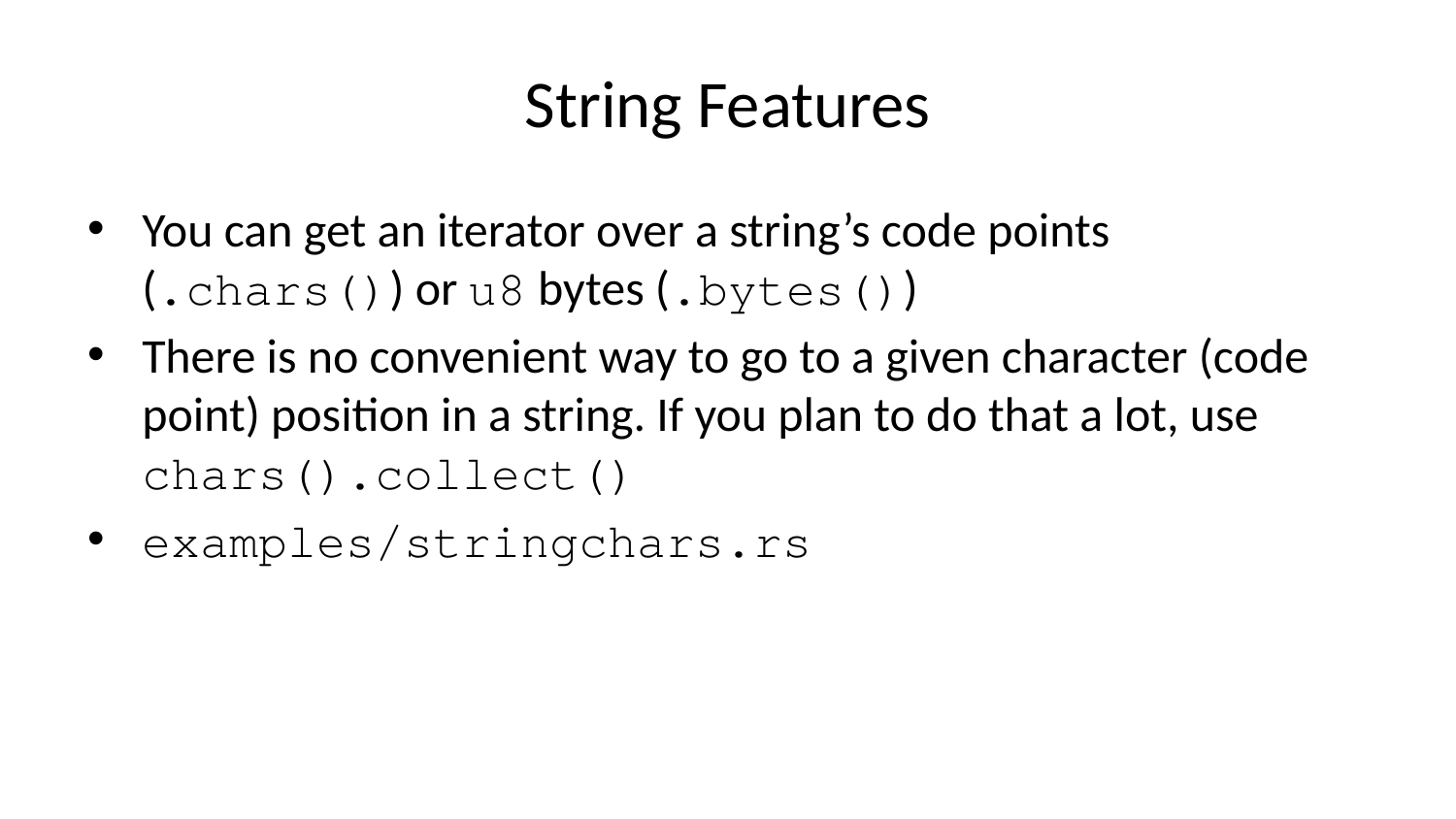

# String Features
You can get an iterator over a string’s code points (.chars()) or u8 bytes (.bytes())
There is no convenient way to go to a given character (code point) position in a string. If you plan to do that a lot, use chars().collect()
examples/stringchars.rs